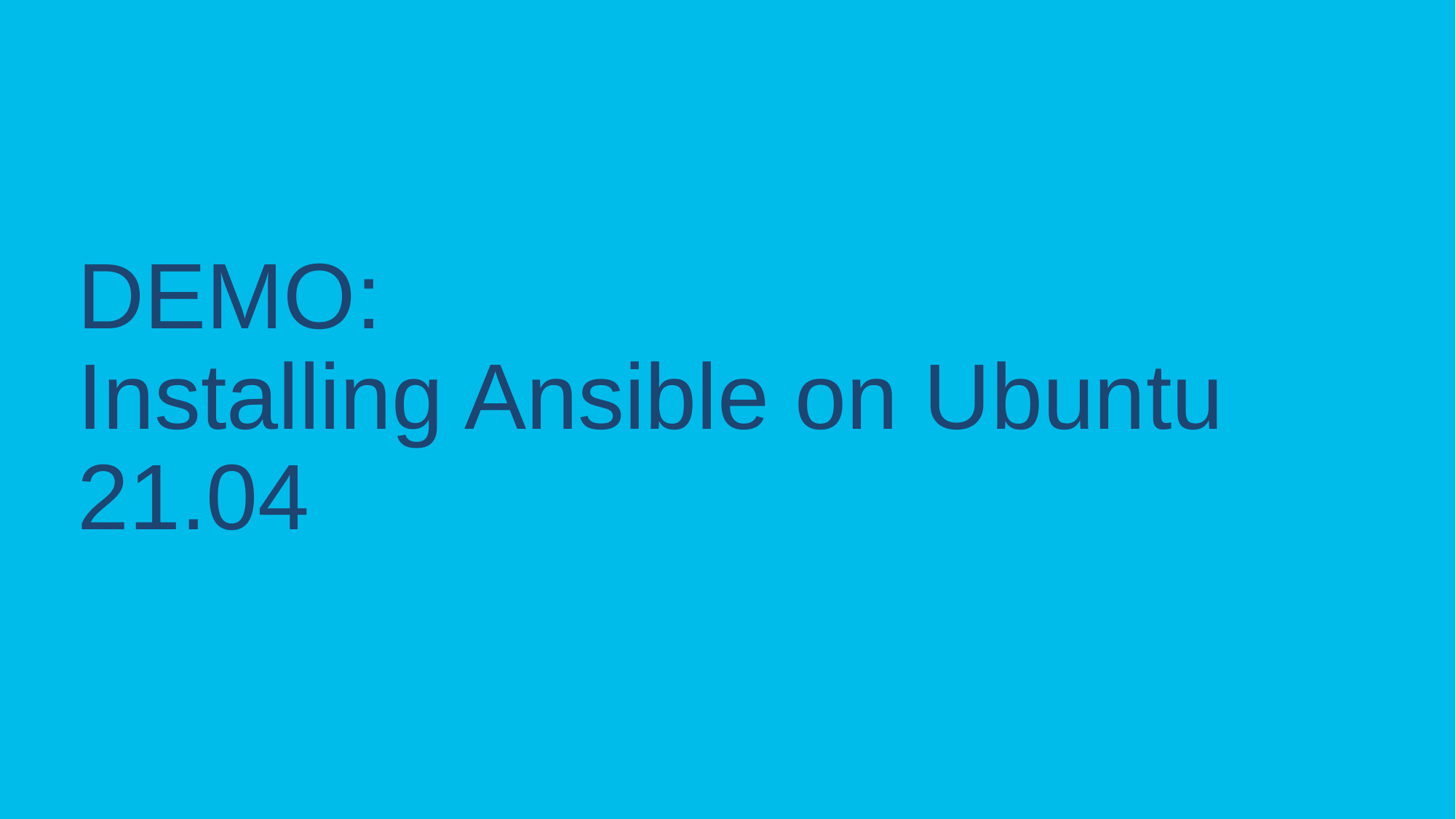

# DEMO: Installing Ansible on Ubuntu 21.04